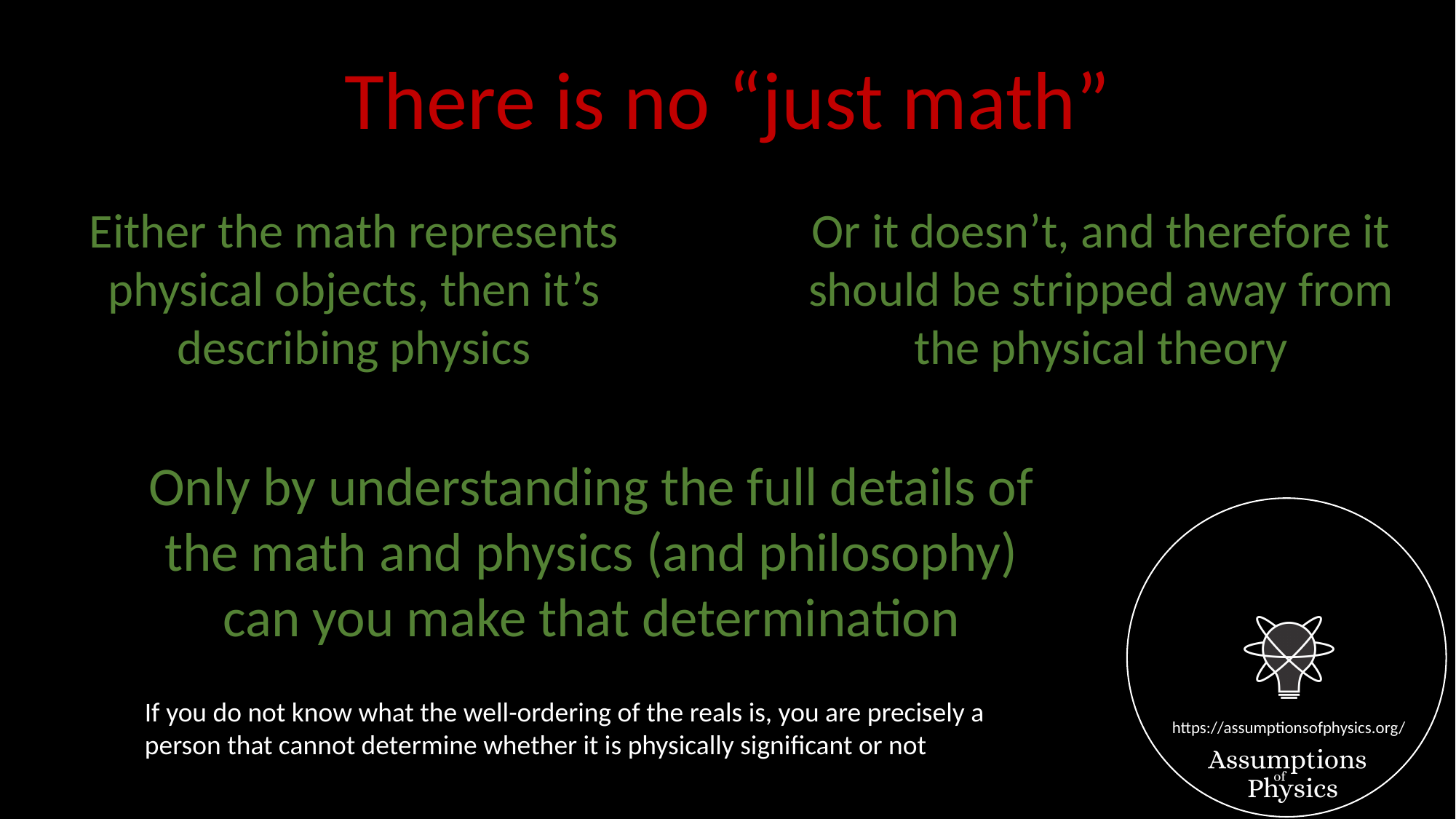

There is no “just math”
Either the math represents physical objects, then it’s describing physics
Or it doesn’t, and therefore it should be stripped away from the physical theory
Only by understanding the full details of the math and physics (and philosophy) can you make that determination
If you do not know what the well-ordering of the reals is, you are precisely a person that cannot determine whether it is physically significant or not